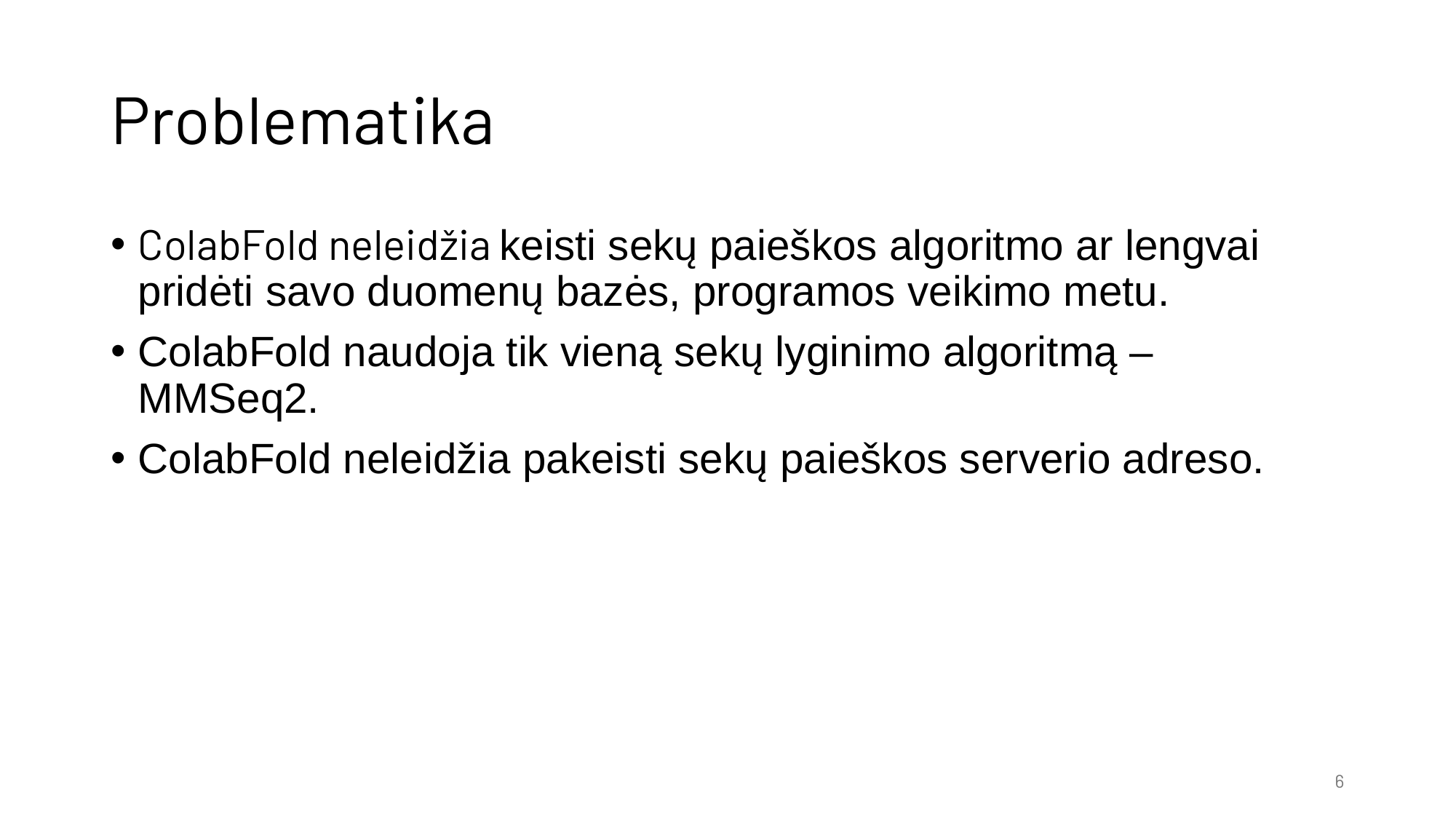

# Problematika
ColabFold neleidžia keisti sekų paieškos algoritmo ar lengvai pridėti savo duomenų bazės, programos veikimo metu.
ColabFold naudoja tik vieną sekų lyginimo algoritmą – MMSeq2.
ColabFold neleidžia pakeisti sekų paieškos serverio adreso.
6